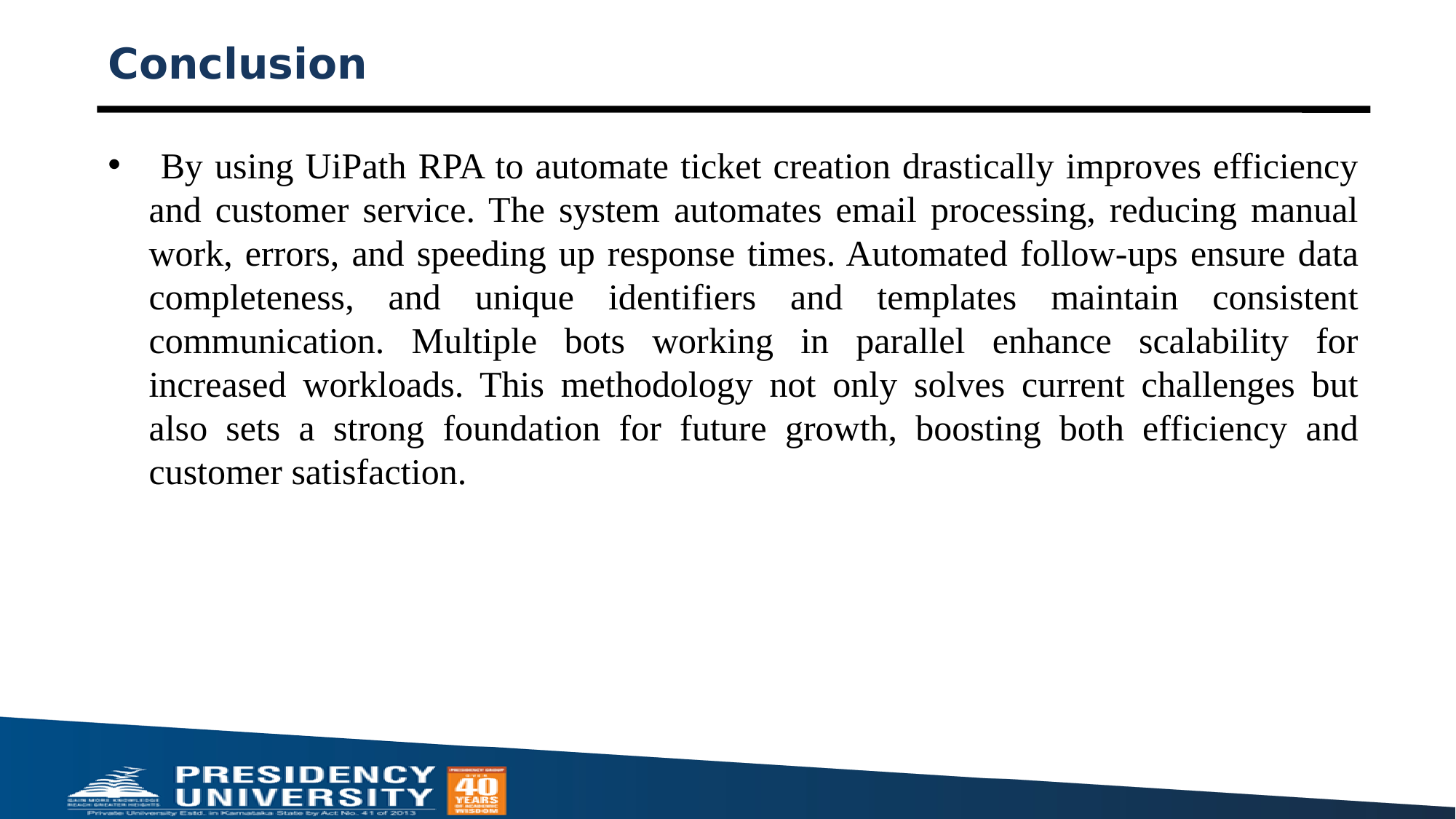

# Conclusion
 By using UiPath RPA to automate ticket creation drastically improves efficiency and customer service. The system automates email processing, reducing manual work, errors, and speeding up response times. Automated follow-ups ensure data completeness, and unique identifiers and templates maintain consistent communication. Multiple bots working in parallel enhance scalability for increased workloads. This methodology not only solves current challenges but also sets a strong foundation for future growth, boosting both efficiency and customer satisfaction.